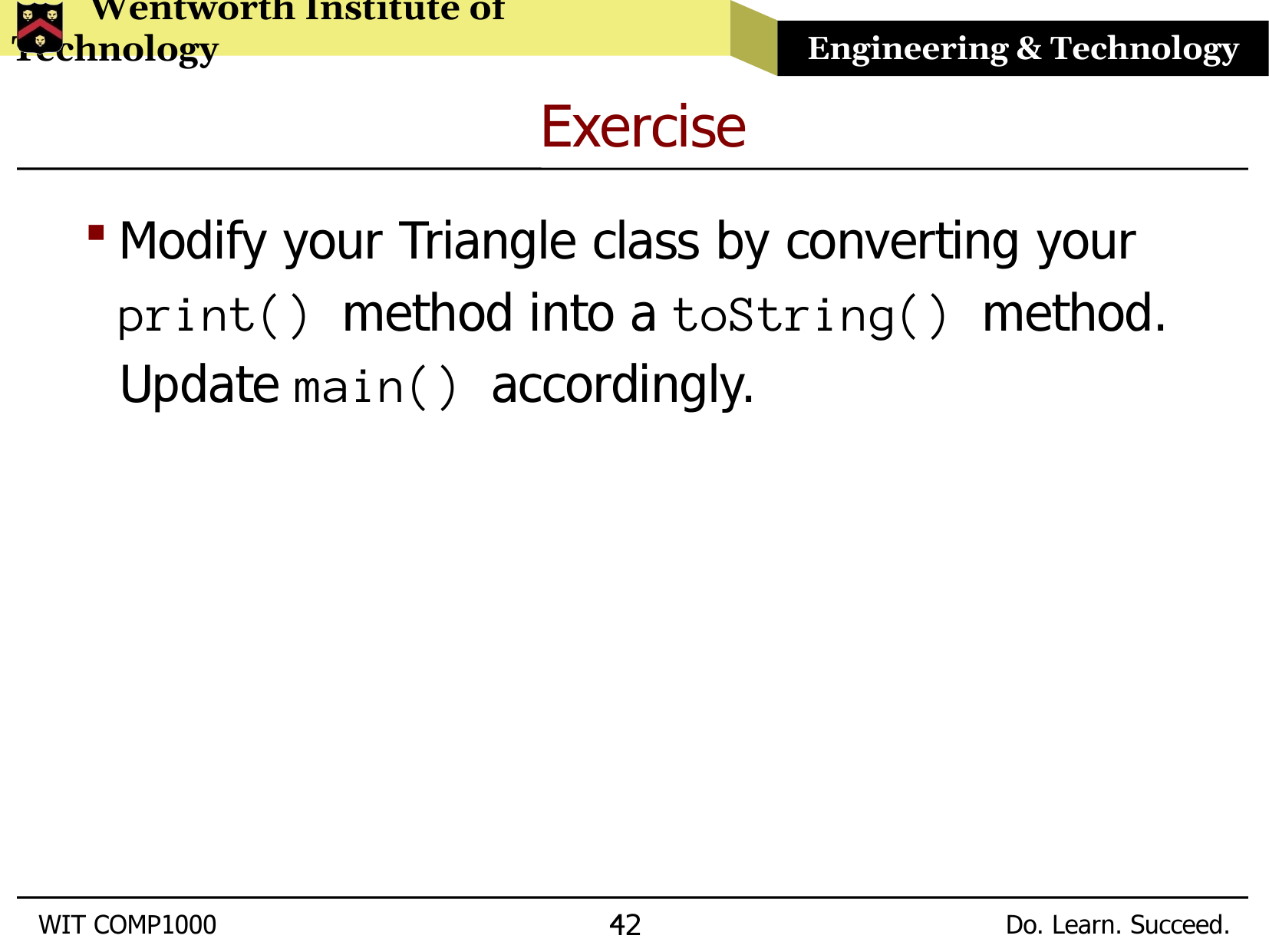

# Exercise
Modify your Triangle class by converting your print() method into a toString() method.  Update main() accordingly.